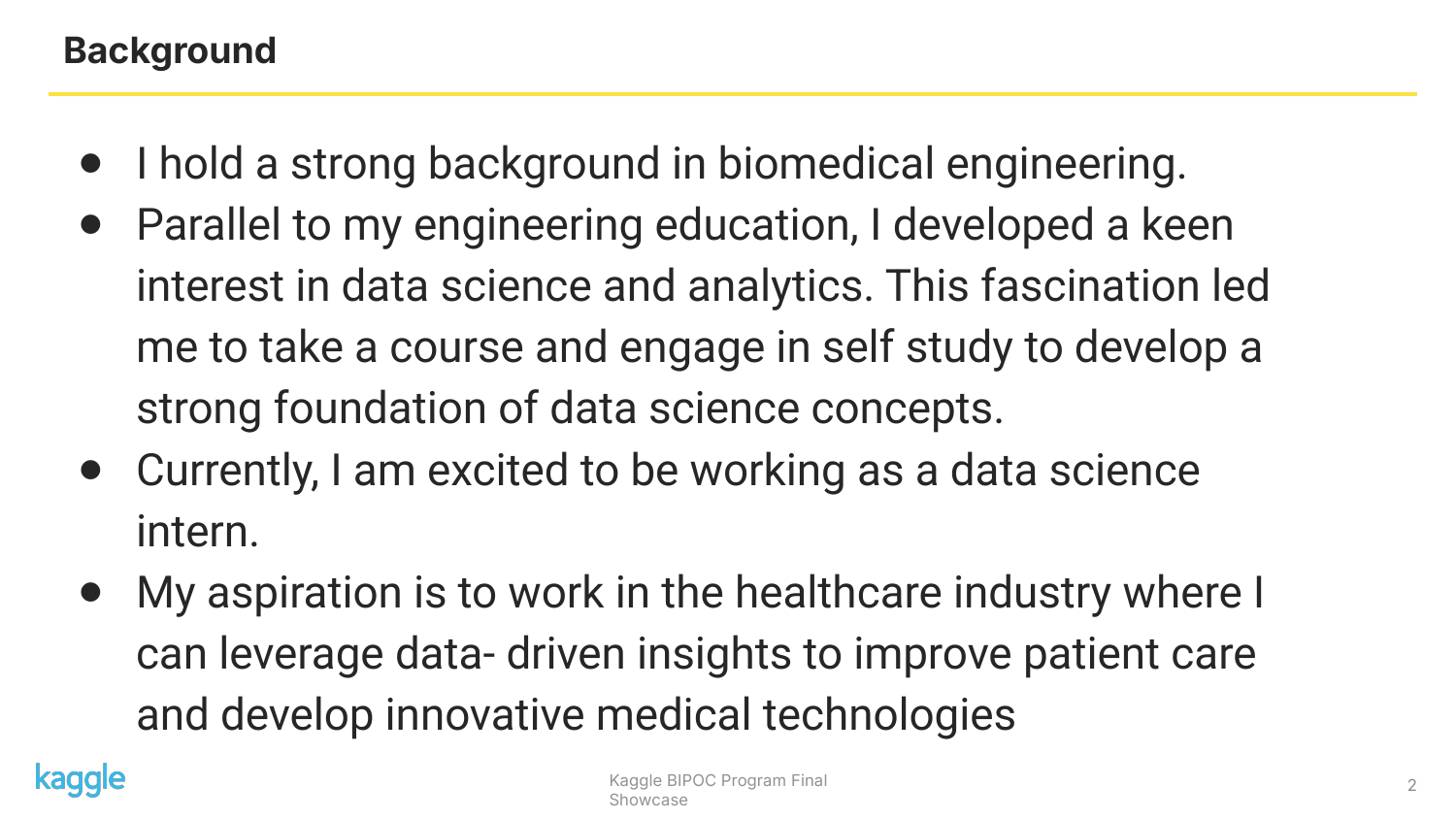

# Background
I hold a strong background in biomedical engineering.
Parallel to my engineering education, I developed a keen interest in data science and analytics. This fascination led me to take a course and engage in self study to develop a strong foundation of data science concepts.
Currently, I am excited to be working as a data science intern.
My aspiration is to work in the healthcare industry where I can leverage data- driven insights to improve patient care and develop innovative medical technologies
2